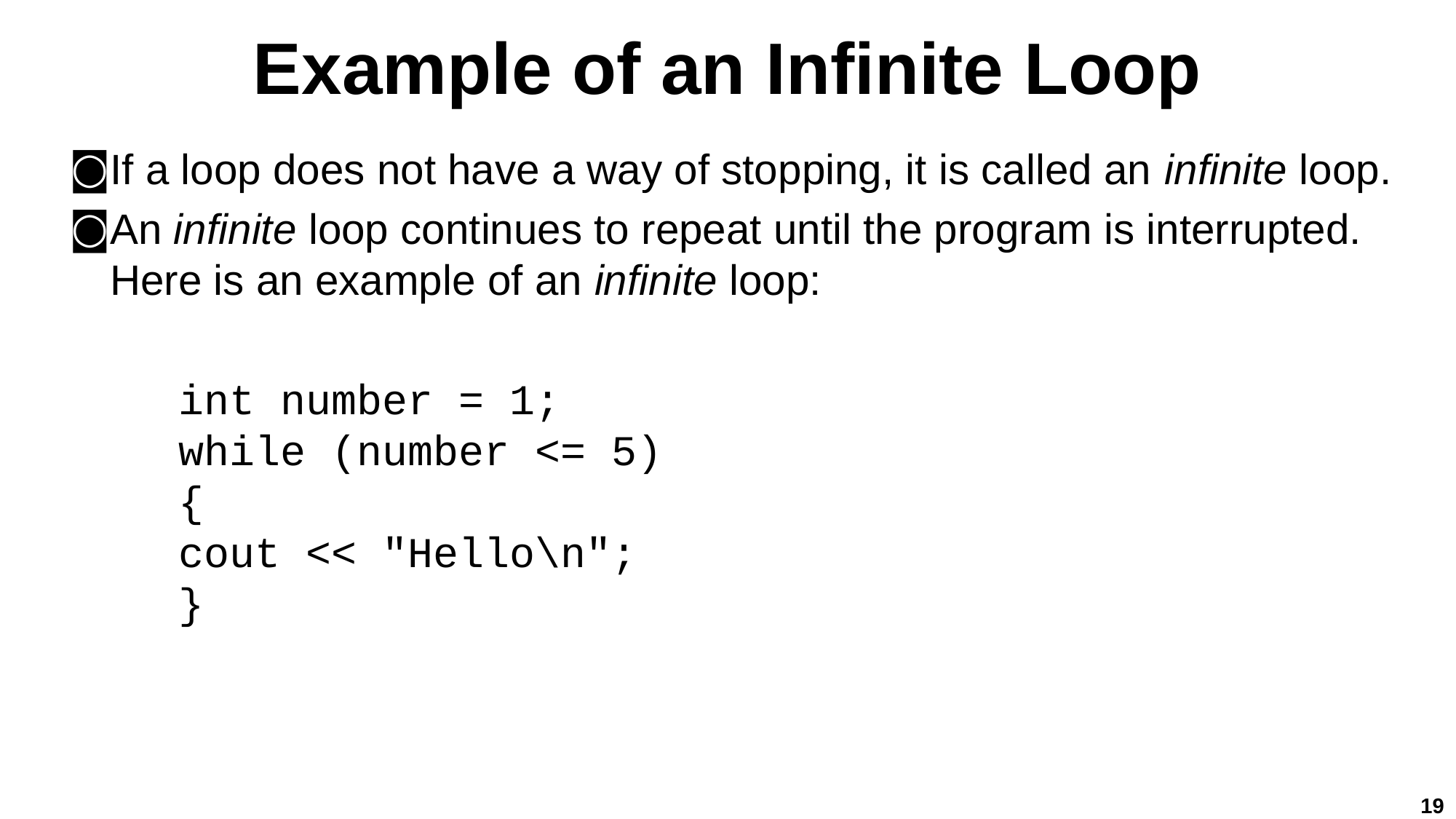

# Example of an Infinite Loop
If a loop does not have a way of stopping, it is called an infinite loop.
An infinite loop continues to repeat until the program is interrupted. Here is an example of an infinite loop:
int number = 1;
while (number <= 5)
{
cout << "Hello\n";
}
19